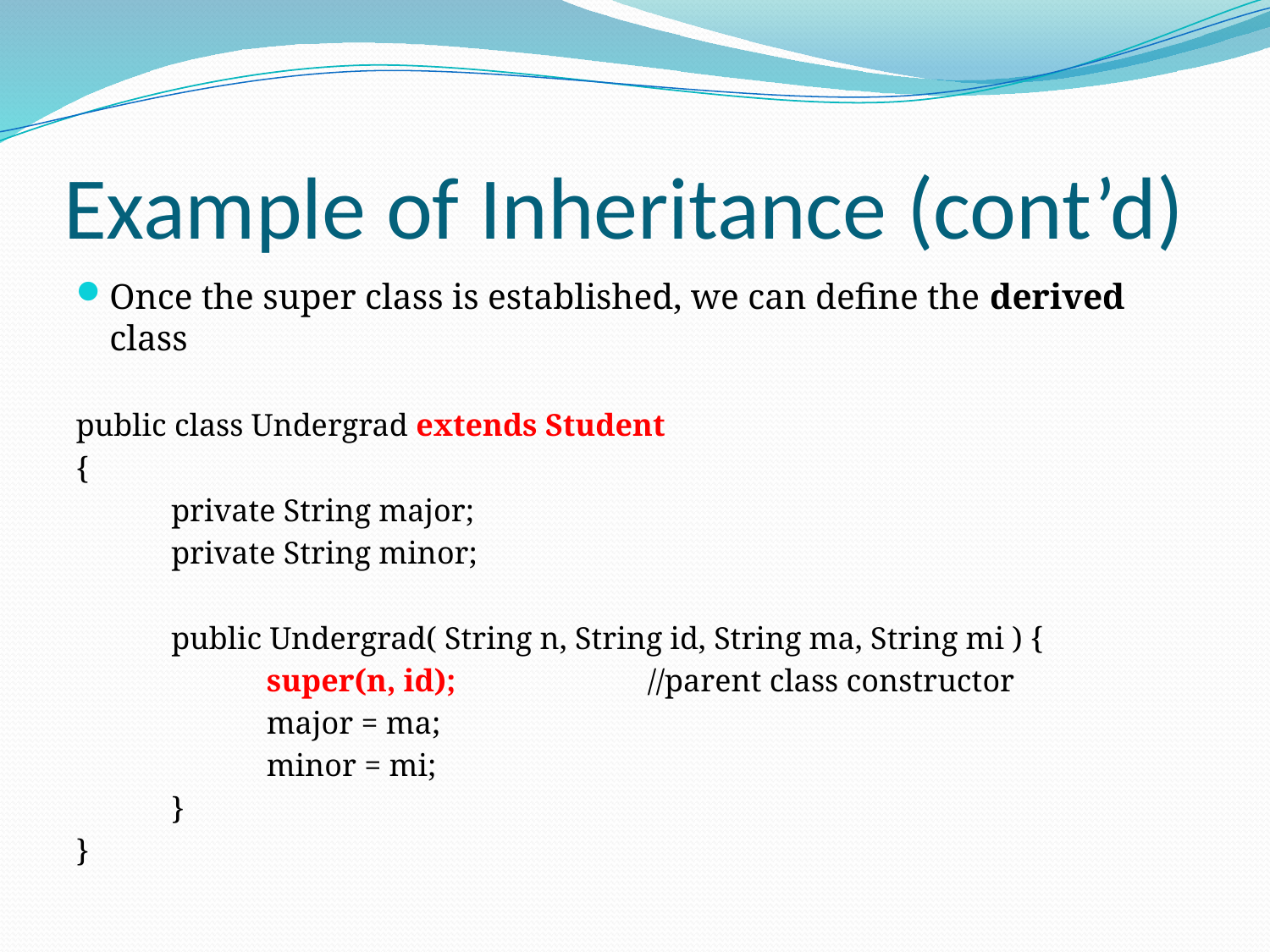

# Example of Inheritance (cont’d)
Once the super class is established, we can define the derived class

public class Undergrad extends Student
{
	private String major;
	private String minor;

	public Undergrad( String n, String id, String ma, String mi ) {
		super(n, id); 		//parent class constructor
		major = ma;
		minor = mi;
	}
}